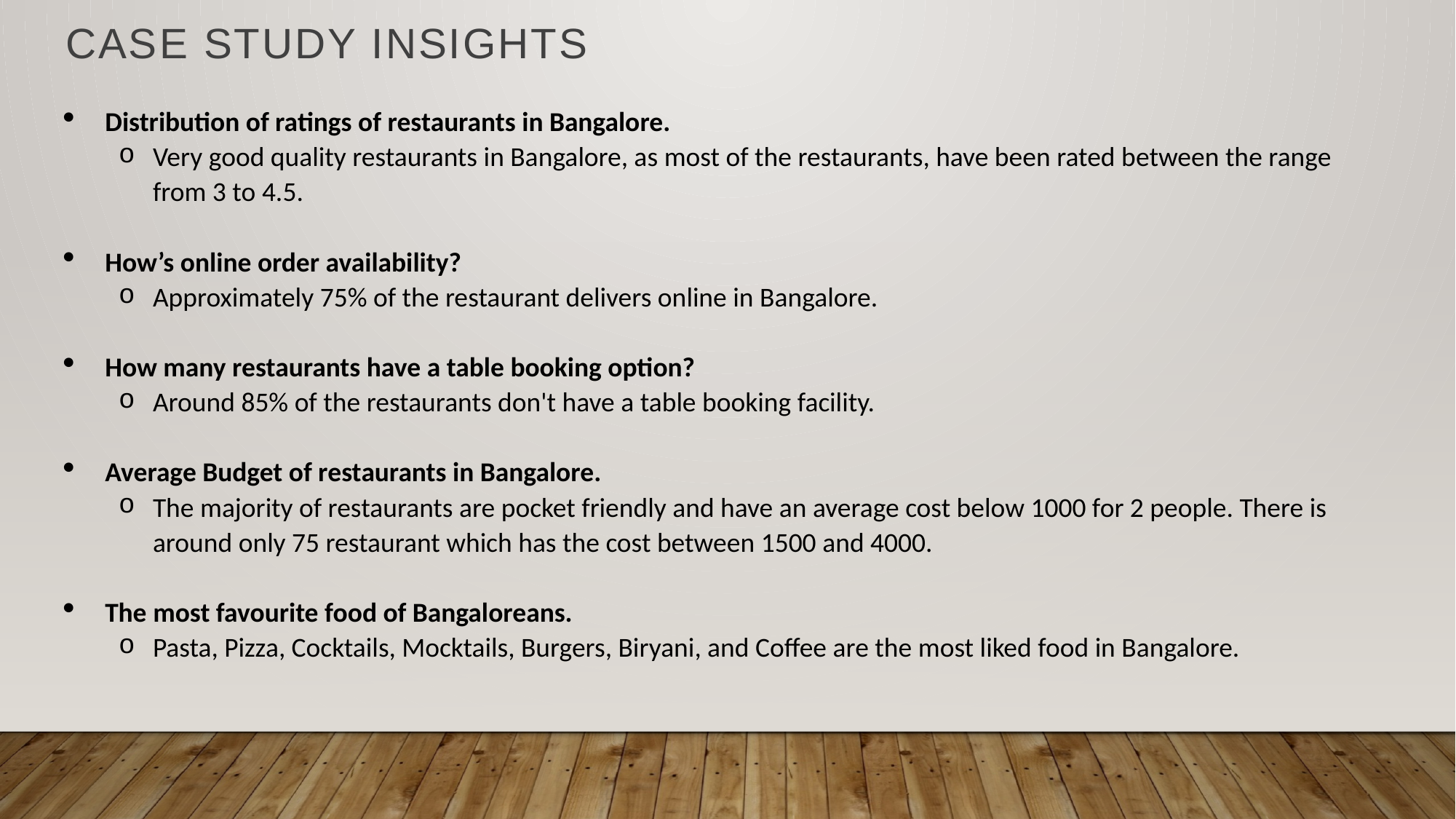

# Case Study Insights
Distribution of ratings of restaurants in Bangalore.
Very good quality restaurants in Bangalore, as most of the restaurants, have been rated between the range from 3 to 4.5.

How’s online order availability?
Approximately 75% of the restaurant delivers online in Bangalore.

How many restaurants have a table booking option?
Around 85% of the restaurants don't have a table booking facility.

Average Budget of restaurants in Bangalore.
The majority of restaurants are pocket friendly and have an average cost below 1000 for 2 people. There is around only 75 restaurant which has the cost between 1500 and 4000.

The most favourite food of Bangaloreans.
Pasta, Pizza, Cocktails, Mocktails, Burgers, Biryani, and Coffee are the most liked food in Bangalore.